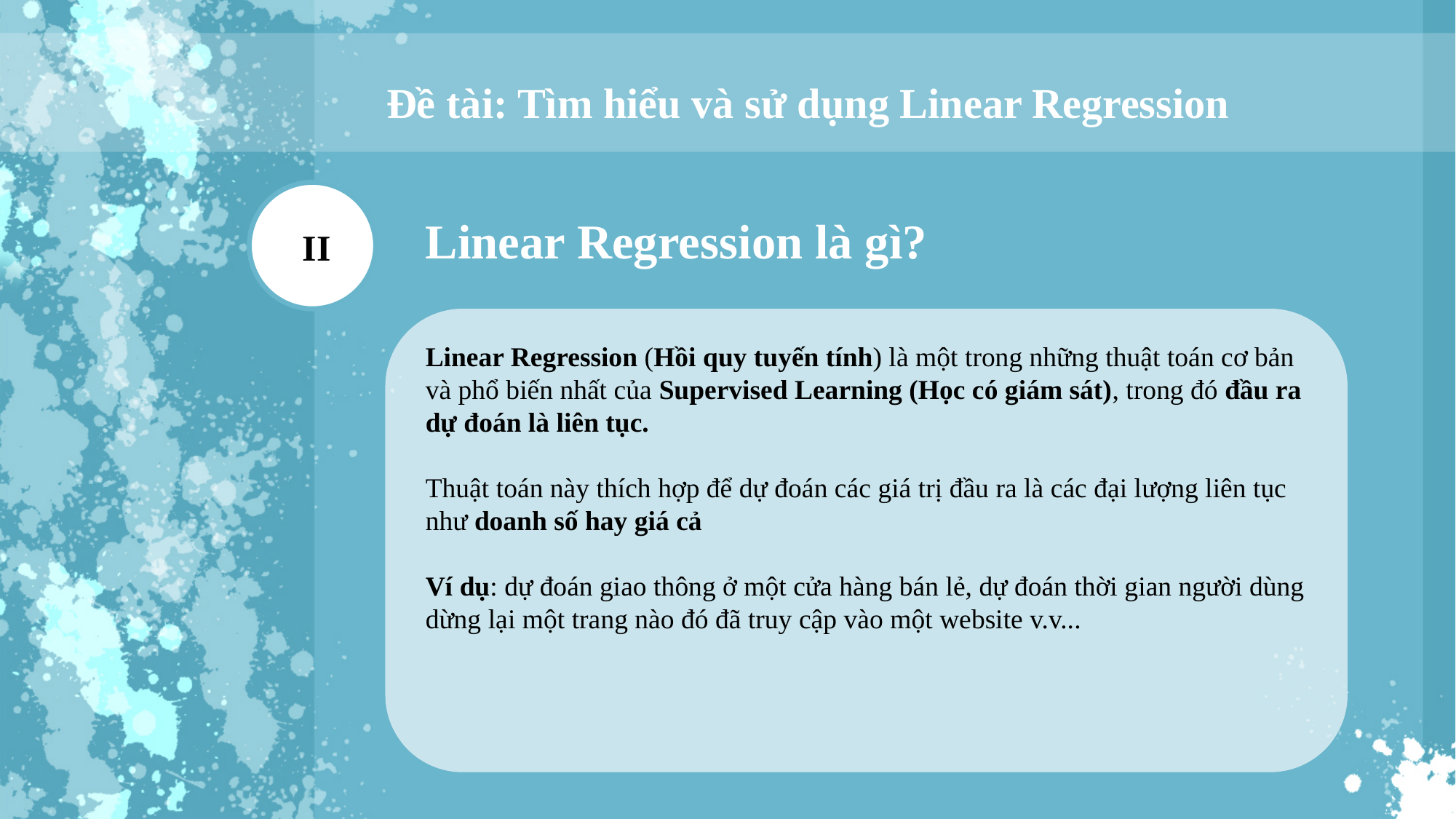

Cách cài đặt Hadoop

Đề tài: Tìm hiểu và sử dụng Linear Regression

Linear Regression là gì?
II

Linear Regression (Hồi quy tuyến tính) là một trong những thuật toán cơ bản và phổ biến nhất của Supervised Learning (Học có giám sát), trong đó đầu ra dự đoán là liên tục.

Thuật toán này thích hợp để dự đoán các giá trị đầu ra là các đại lượng liên tục như doanh số hay giá cả

Ví dụ: dự đoán giao thông ở một cửa hàng bán lẻ, dự đoán thời gian người dùng dừng lại một trang nào đó đã truy cập vào một website v.v...